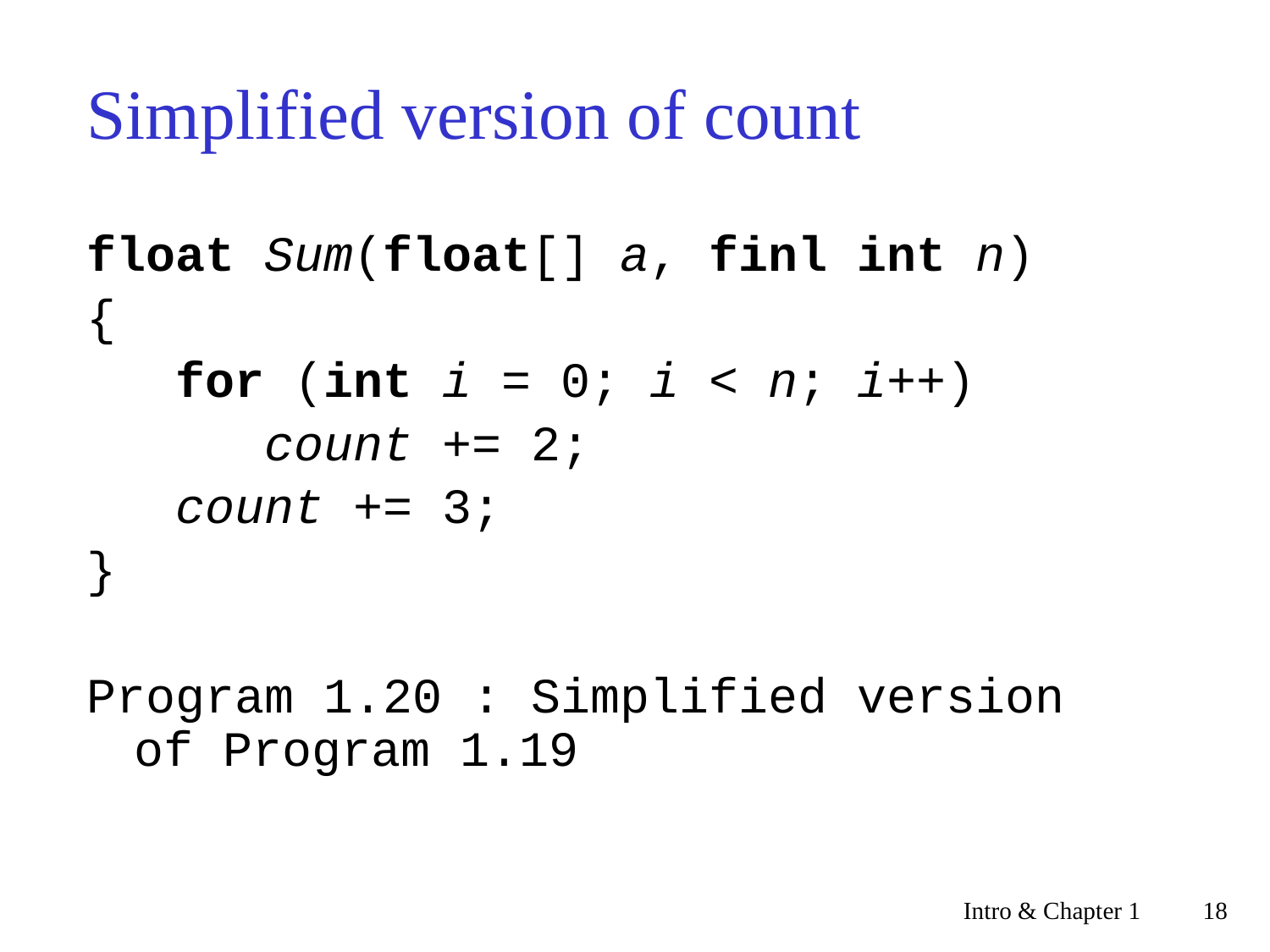

# Simplified version of count
float Sum(float[] a, finl int n)
{
   for (int i = 0; i < n; i++)
      count += 2;
   count += 3;
}

Program 1.20 : Simplified version of Program 1.19
Intro & Chapter 1
18